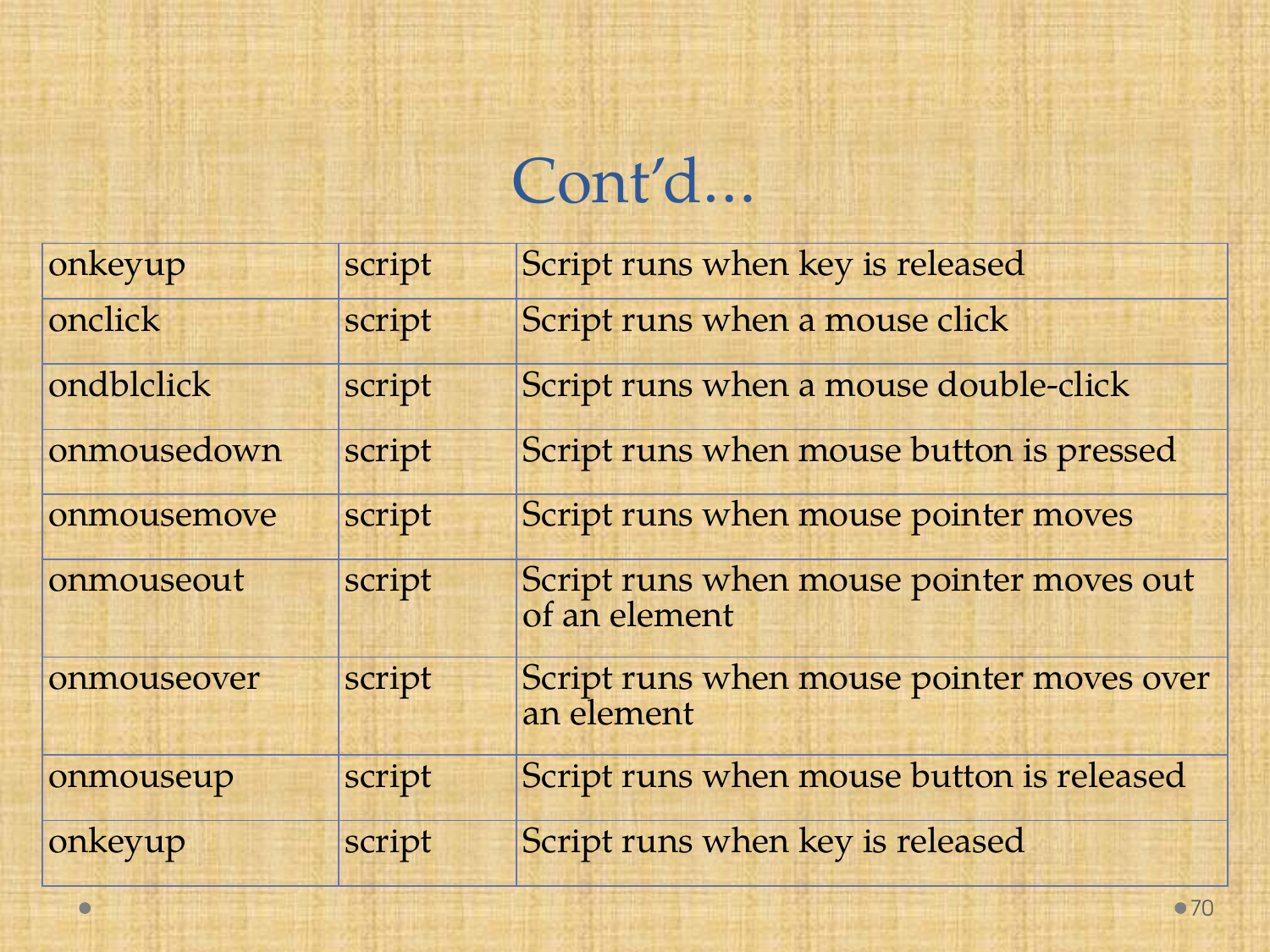

# Cont’d…
| onkeyup | script | Script runs when key is released |
| --- | --- | --- |
| onclick | script | Script runs when a mouse click |
| ondblclick | script | Script runs when a mouse double-click |
| onmousedown | script | Script runs when mouse button is pressed |
| onmousemove | script | Script runs when mouse pointer moves |
| onmouseout | script | Script runs when mouse pointer moves out of an element |
| onmouseover | script | Script runs when mouse pointer moves over an element |
| onmouseup | script | Script runs when mouse button is released |
| onkeyup | script | Script runs when key is released |
70